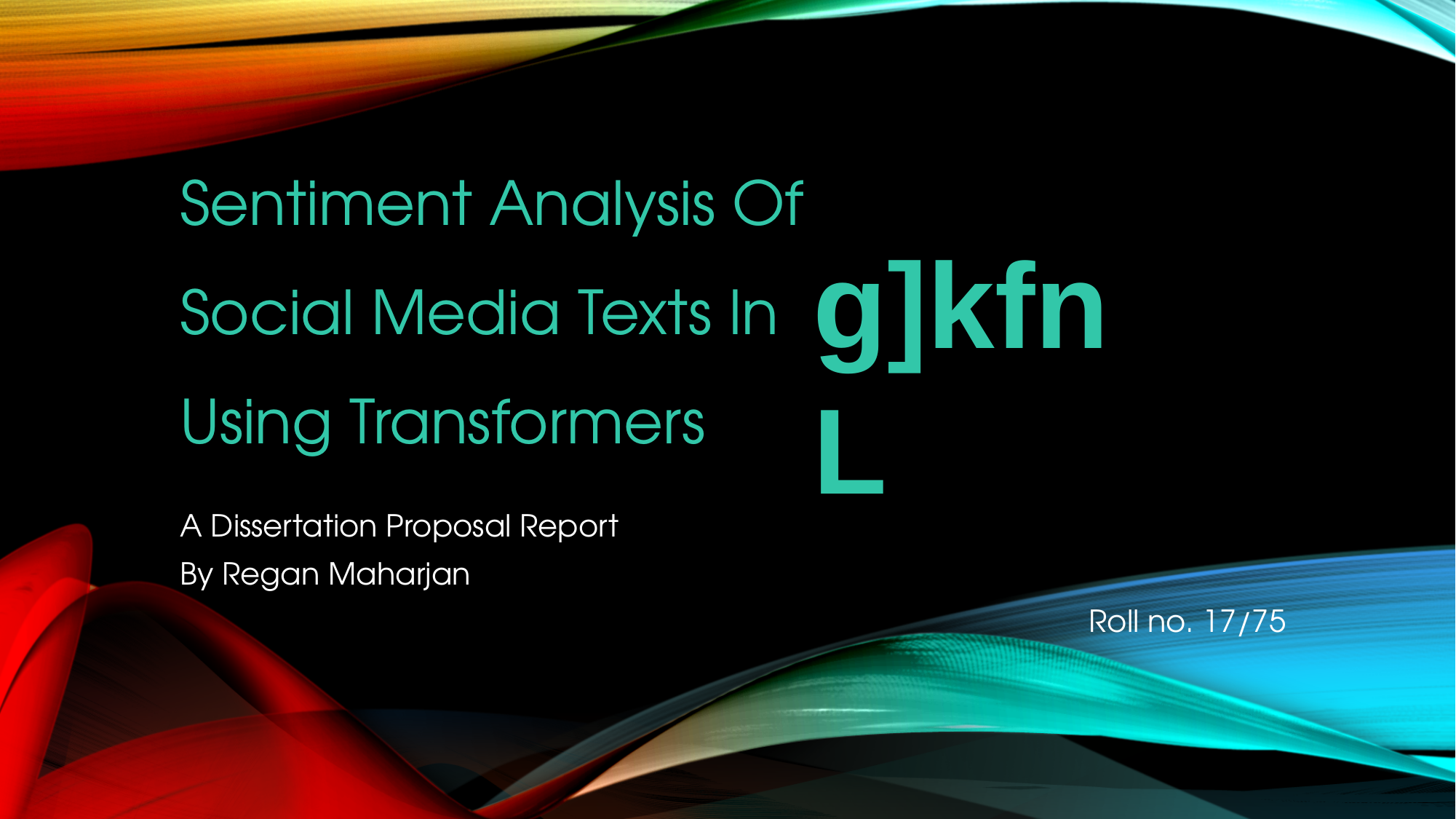

# Sentiment Analysis Of Social Media Texts In Using Transformers
g]kfnL
A Dissertation Proposal Report
By Regan Maharjan
Roll no. 17/75